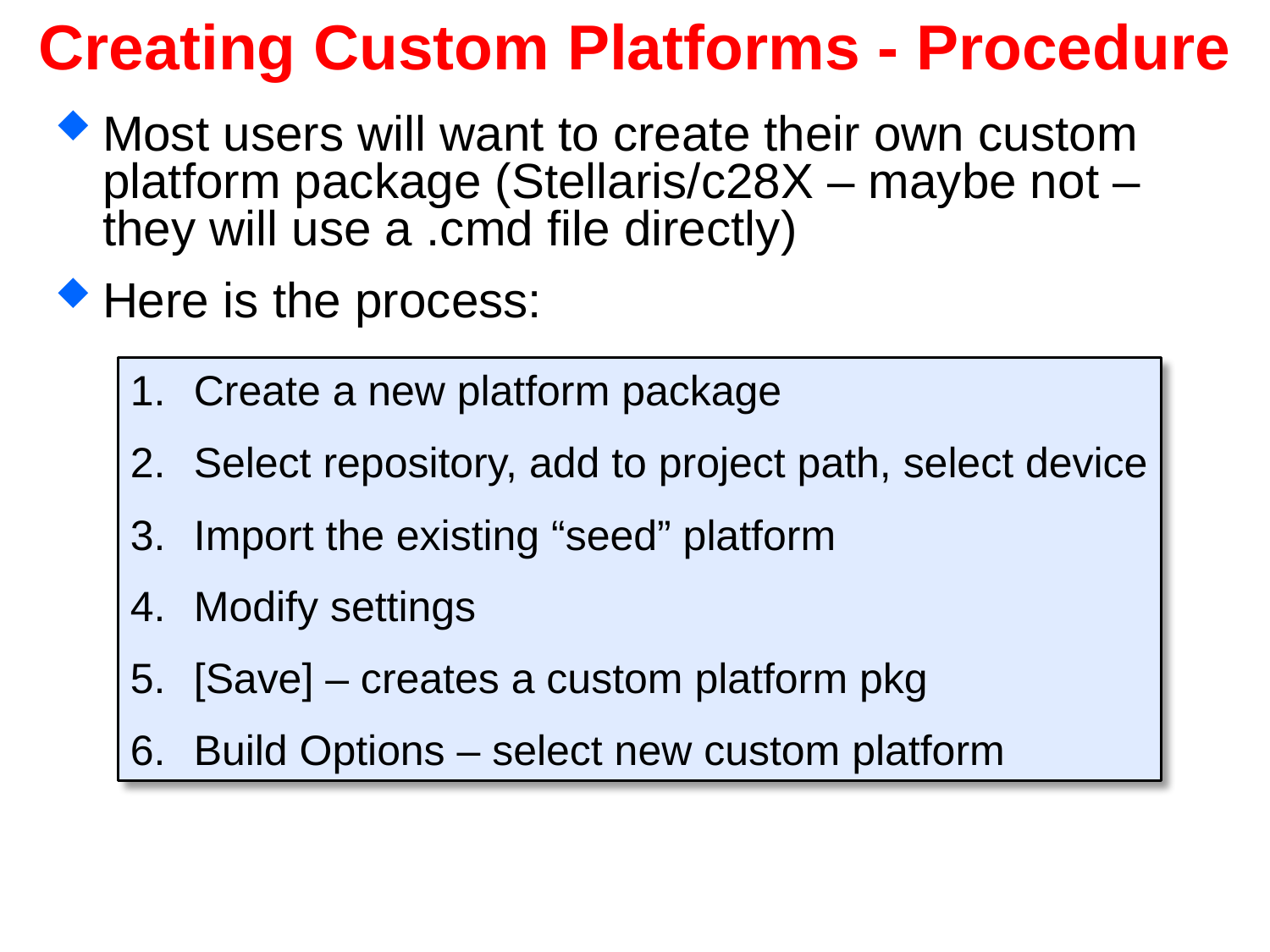

# Creating Custom Platforms - Procedure
Most users will want to create their own custom platform package (Stellaris/c28X – maybe not – they will use a .cmd file directly)
Here is the process:
Create a new platform package
Select repository, add to project path, select device
Import the existing “seed” platform
Modify settings
[Save] – creates a custom platform pkg
Build Options – select new custom platform